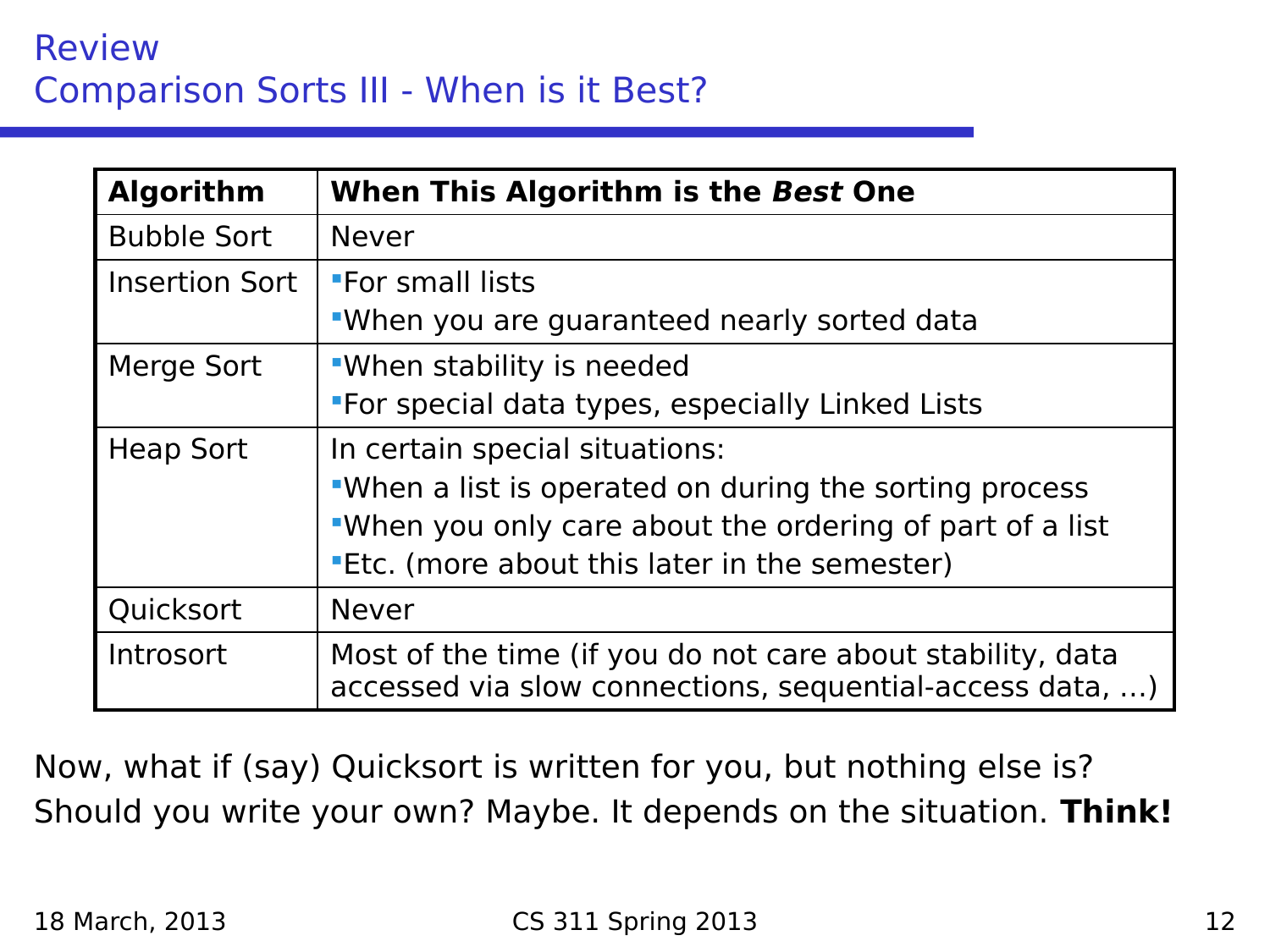

# Review Comparison Sorts III - When is it Best?

Now, what if (say) Quicksort is written for you, but nothing else is?
Should you write your own? Maybe. It depends on the situation. Think!
| Algorithm | When This Algorithm is the Best One |
| --- | --- |
| Bubble Sort | Never |
| Insertion Sort | For small lists When you are guaranteed nearly sorted data |
| Merge Sort | When stability is needed For special data types, especially Linked Lists |
| Heap Sort | In certain special situations: When a list is operated on during the sorting process When you only care about the ordering of part of a list Etc. (more about this later in the semester) |
| Quicksort | Never |
| Introsort | Most of the time (if you do not care about stability, data accessed via slow connections, sequential-access data, …) |
18 March, 2013
CS 311 Spring 2013
12